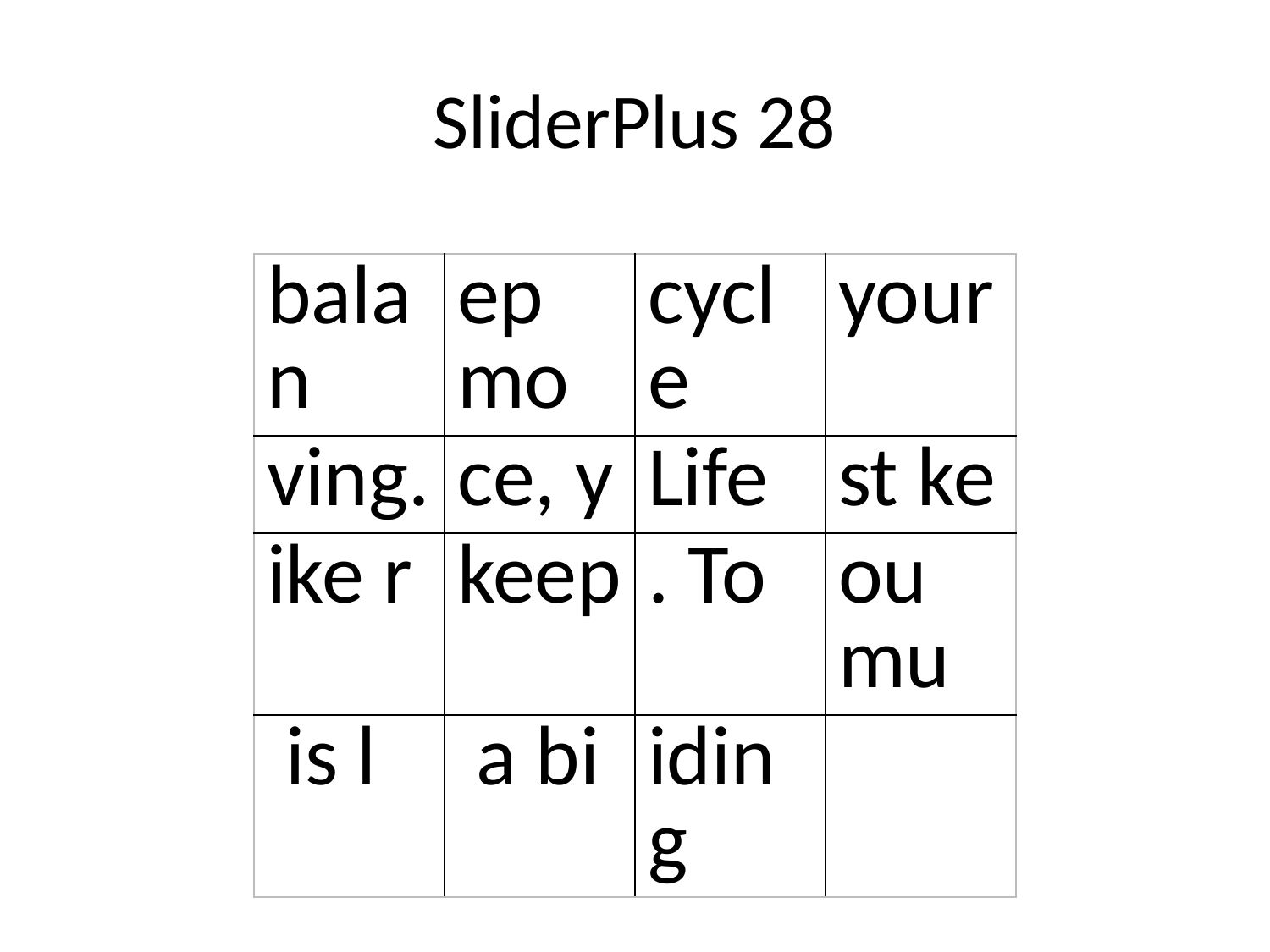

# SliderPlus 28
| balan | ep mo | cycle | your |
| --- | --- | --- | --- |
| ving. | ce, y | Life | st ke |
| ike r | keep | . To | ou mu |
| is l | a bi | iding |  |